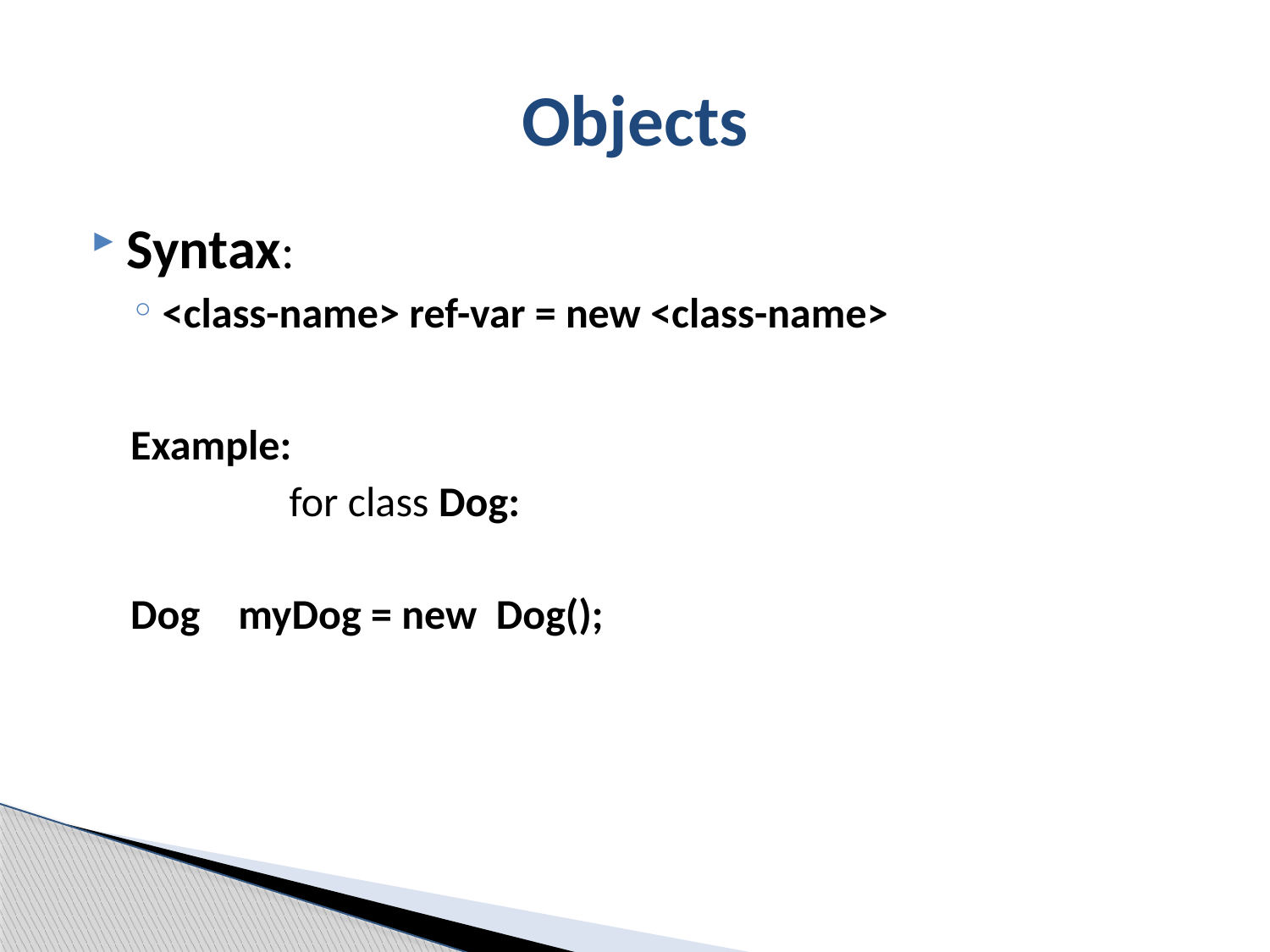

# Objects
Syntax:
<class-name> ref-var = new <class-name>

Example:
    	for class Dog:

Dog    myDog = new  Dog();